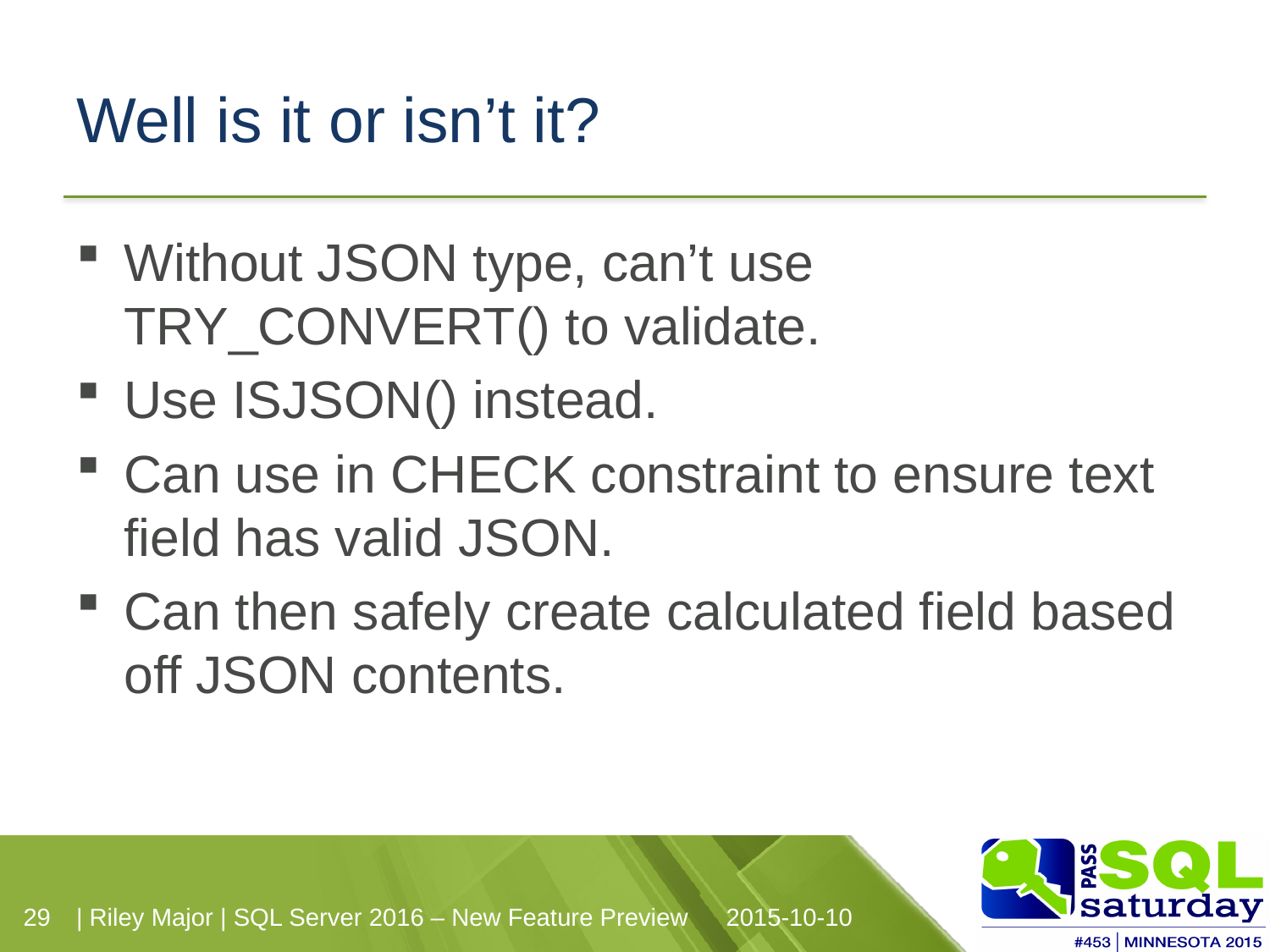

# Well is it or isn’t it?
Without JSON type, can’t use TRY_CONVERT() to validate.
Use ISJSON() instead.
Can use in CHECK constraint to ensure text field has valid JSON.
Can then safely create calculated field based off JSON contents.
| Riley Major | SQL Server 2016 – New Feature Preview
2015-10-10
29